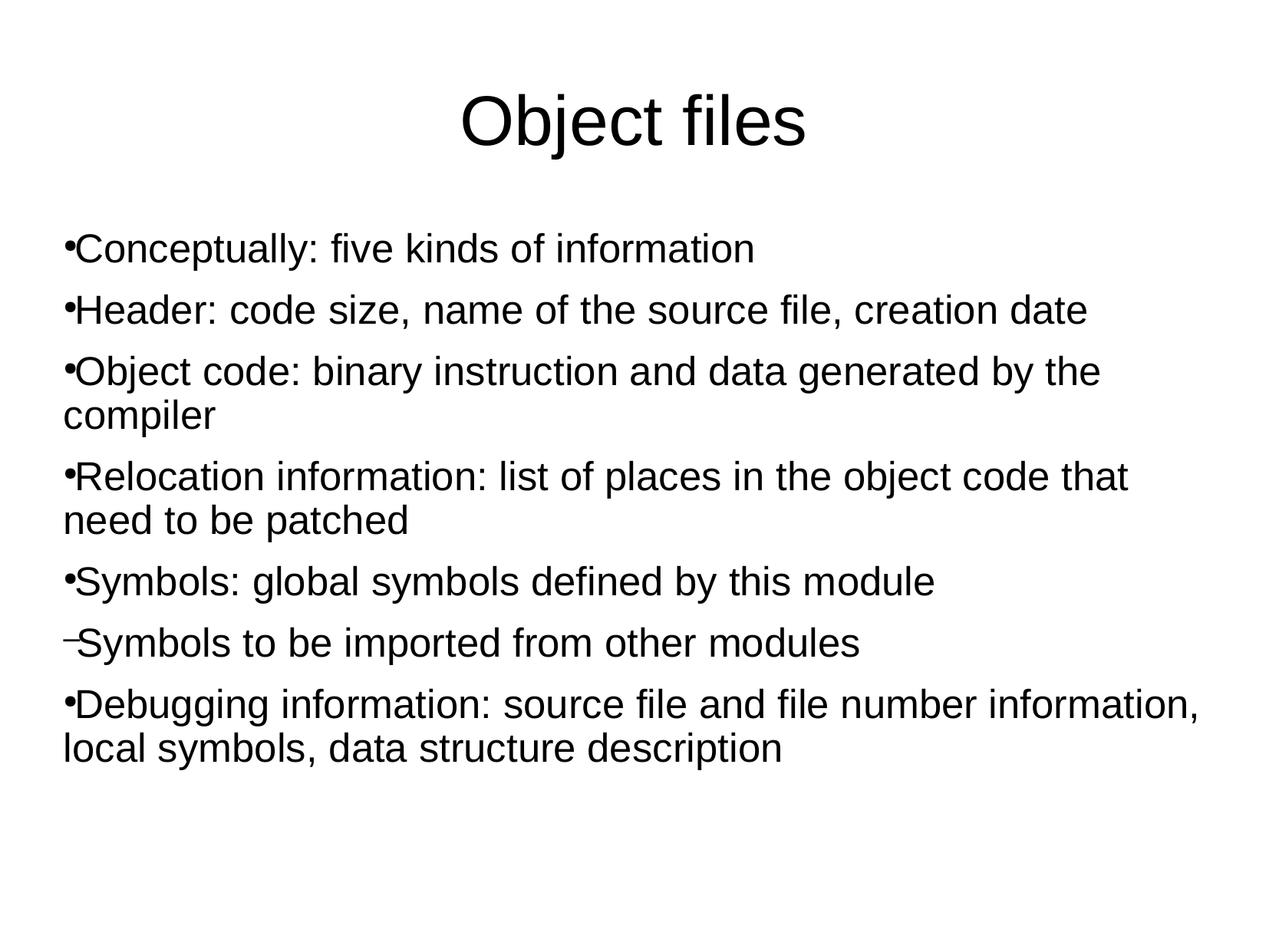

Object files
Conceptually: five kinds of information
Header: code size, name of the source file, creation date
Object code: binary instruction and data generated by the compiler
Relocation information: list of places in the object code that need to be patched
Symbols: global symbols defined by this module
Symbols to be imported from other modules
Debugging information: source file and file number information, local symbols, data structure description